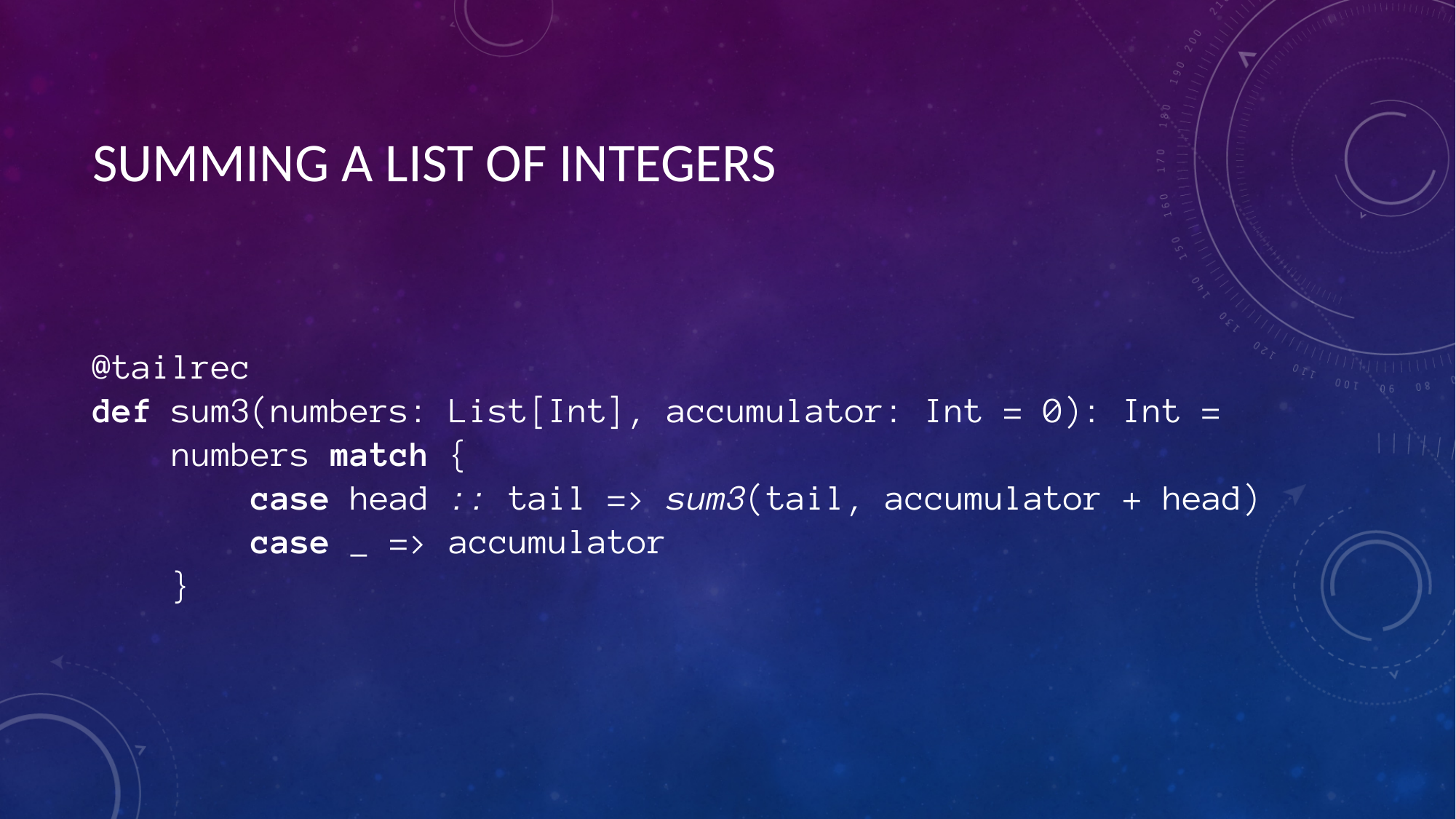

# Summing a list of integers
@tailrec
def sum3(numbers: List[Int], accumulator: Int = 0): Int =
    numbers match {
        case head :: tail => sum3(tail, accumulator + head)
        case _ => accumulator
    }